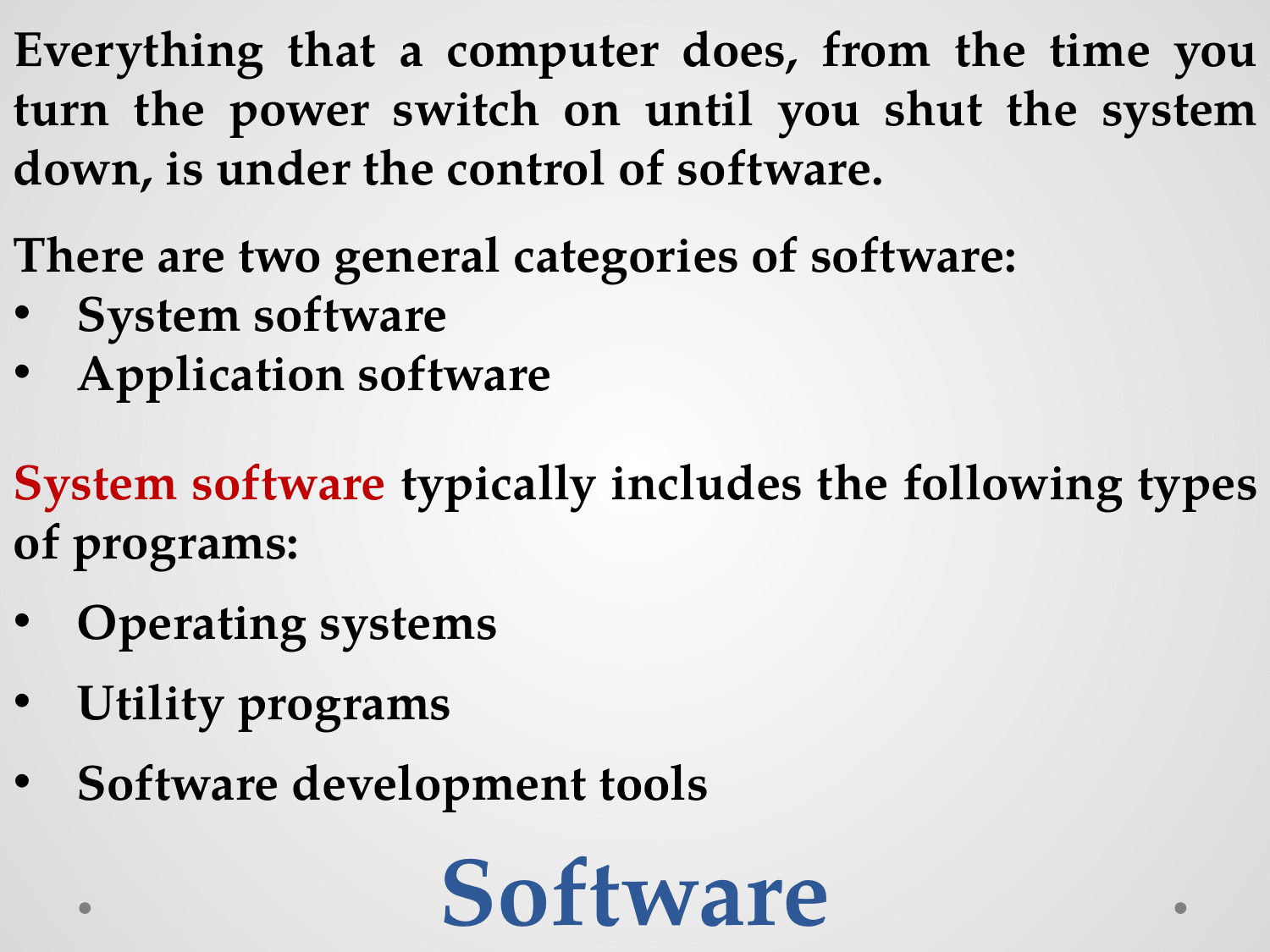

Everything that a computer does, from the time you turn the power switch on until you shut the system down, is under the control of software.
There are two general categories of software:
System software
Application software
System software typically includes the following types of programs:
Operating systems
Utility programs
Software development tools
Software